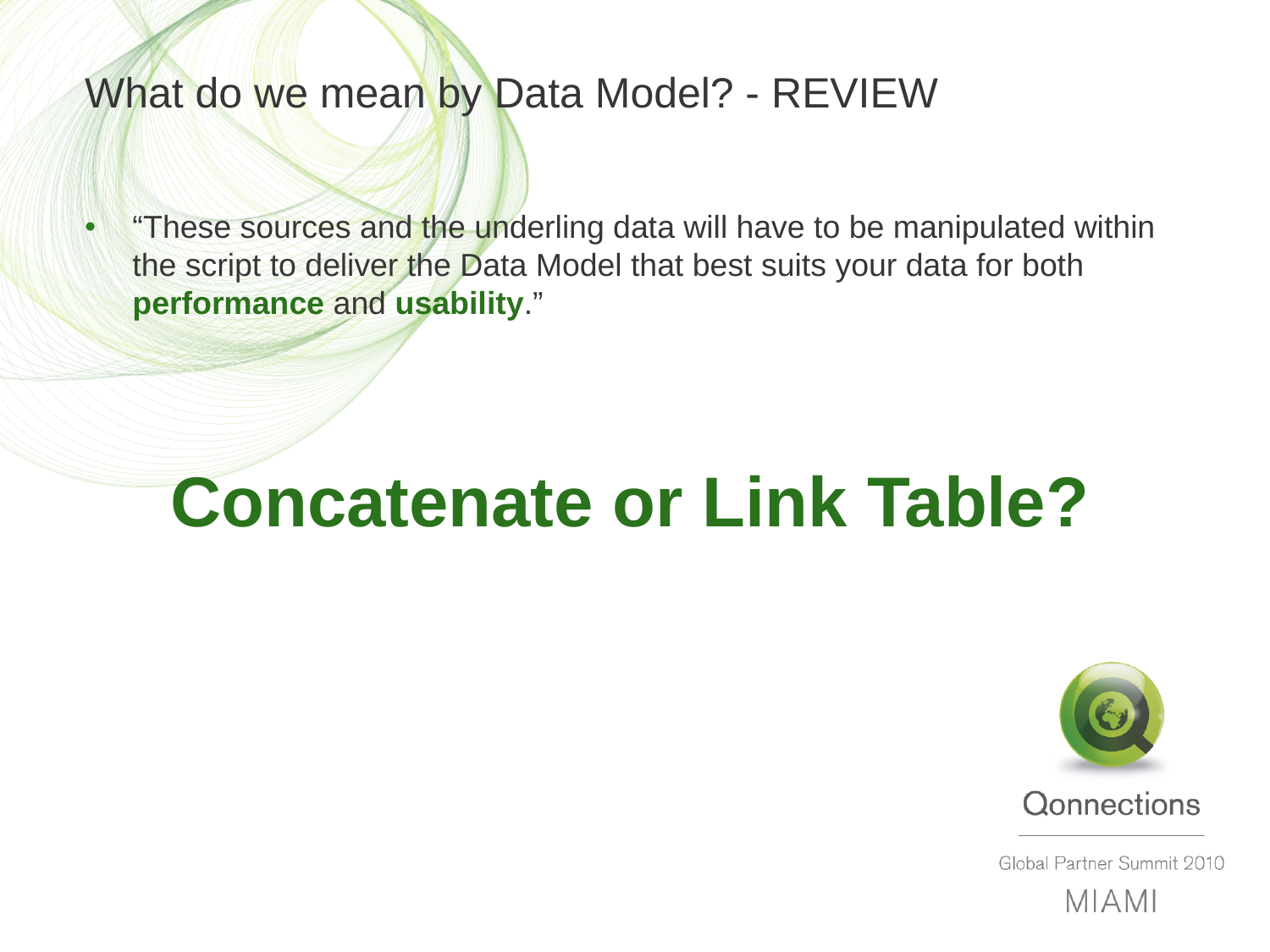

# What do we mean by Data Model? - REVIEW
“These sources and the underling data will have to be manipulated within the script to deliver the Data Model that best suits your data for both performance and usability.”

Concatenate or Link Table?